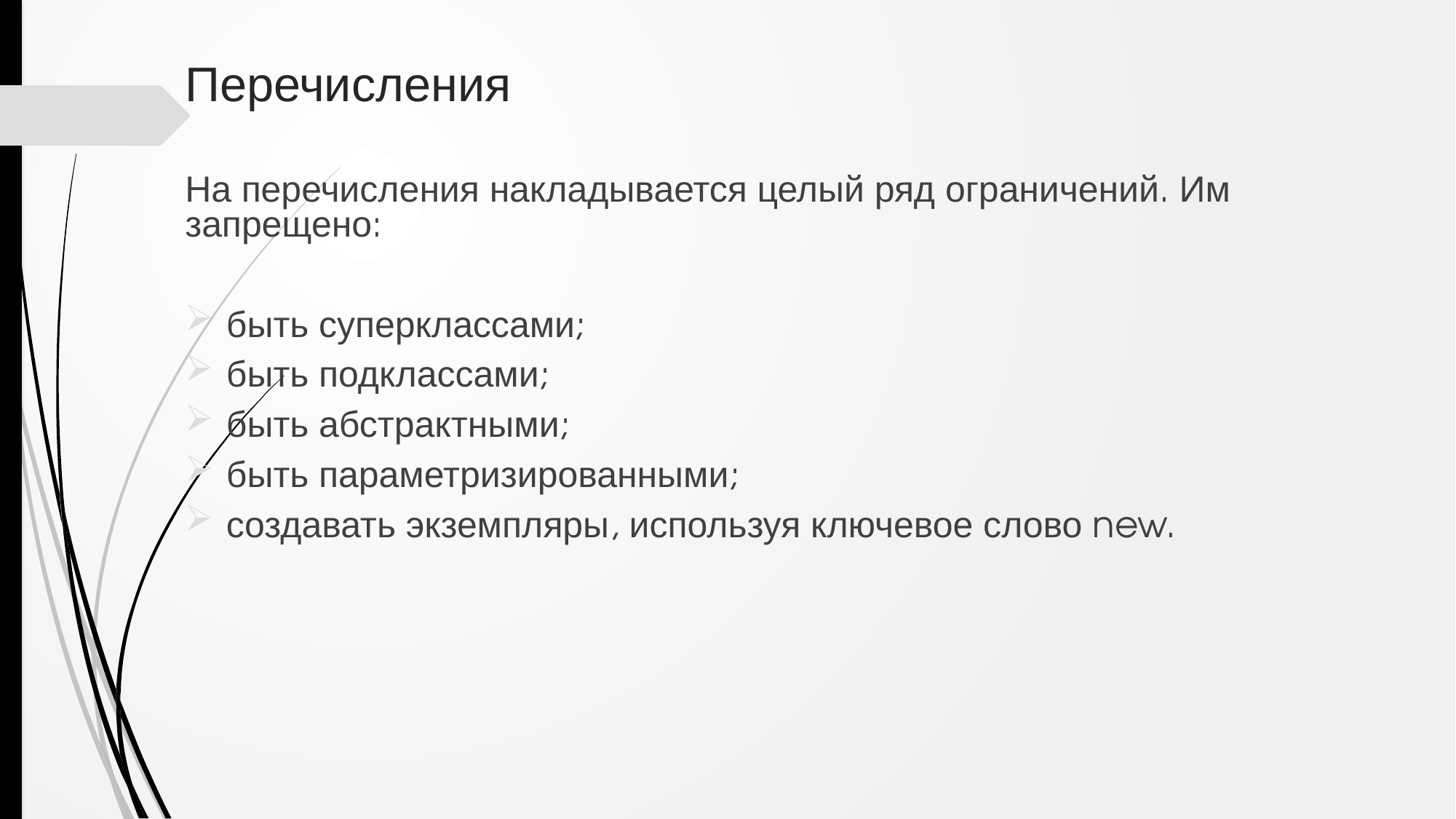

# Перечисления
На перечисления накладывается целый ряд ограничений. Им запрещено:

быть суперклассами;
быть подклассами;
быть абстрактными;
быть параметризированными;
создавать экземпляры, используя ключевое слово new.